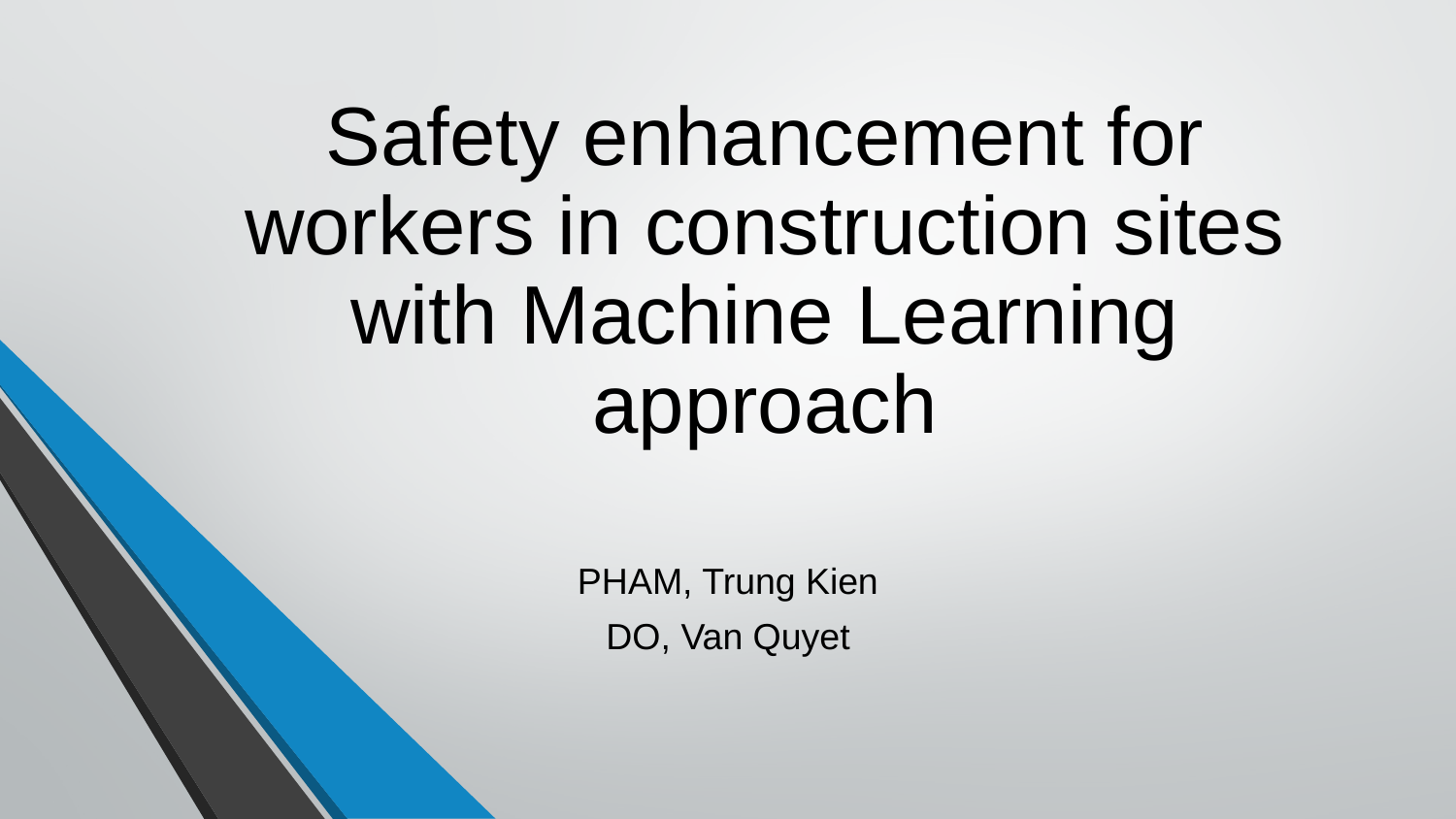

# Safety enhancement for workers in construction sites with Machine Learning approach

PHAM, Trung Kien
DO, Van Quyet